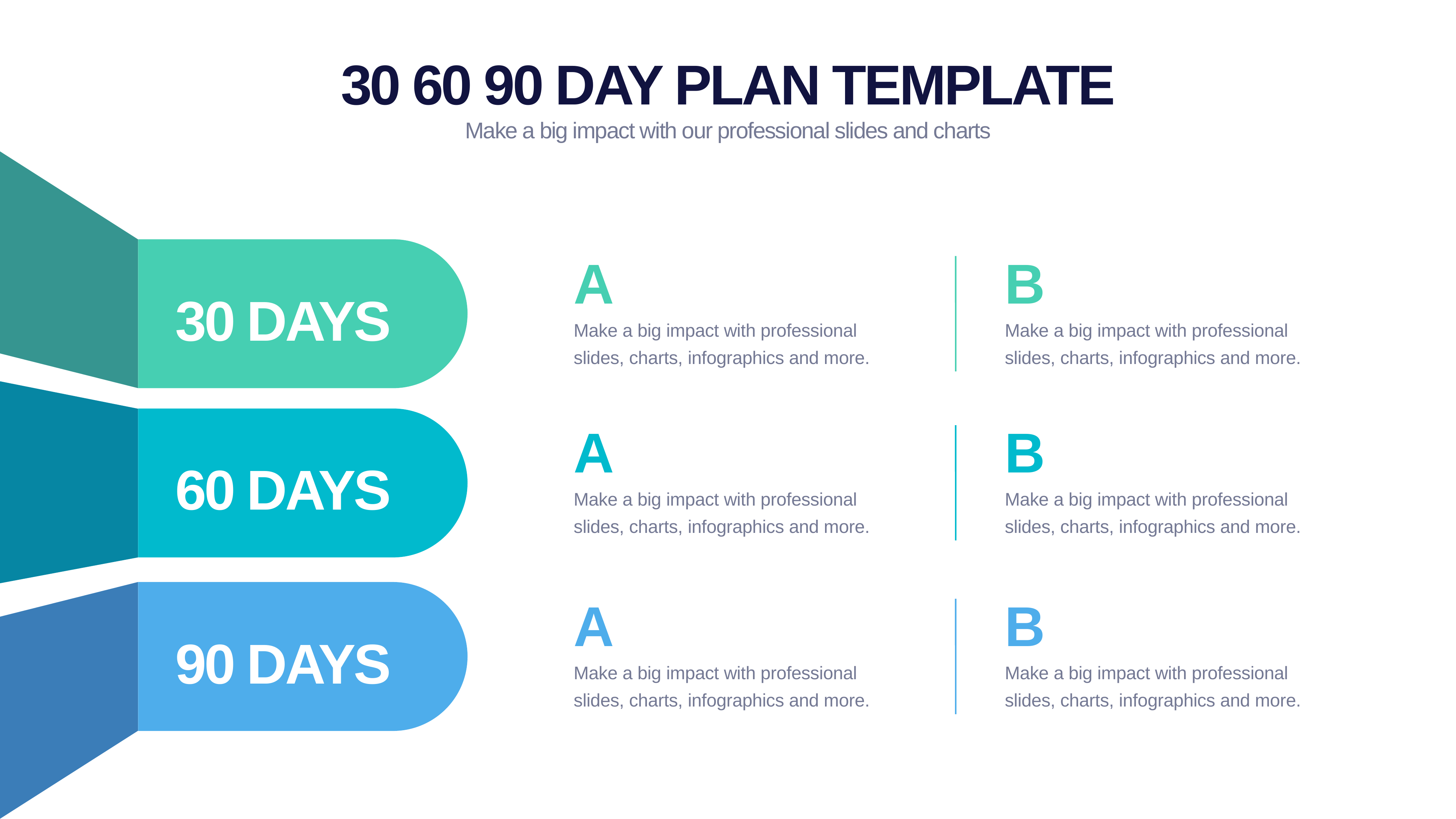

30 60 90 DAY PLAN TEMPLATE
Make a big impact with our professional slides and charts

A
B

30 DAYS
Make a big impact with professional slides, charts, infographics and more.
Make a big impact with professional slides, charts, infographics and more.

A
B

60 DAYS
Make a big impact with professional slides, charts, infographics and more.
Make a big impact with professional slides, charts, infographics and more.

A
B

90 DAYS
Make a big impact with professional slides, charts, infographics and more.
Make a big impact with professional slides, charts, infographics and more.